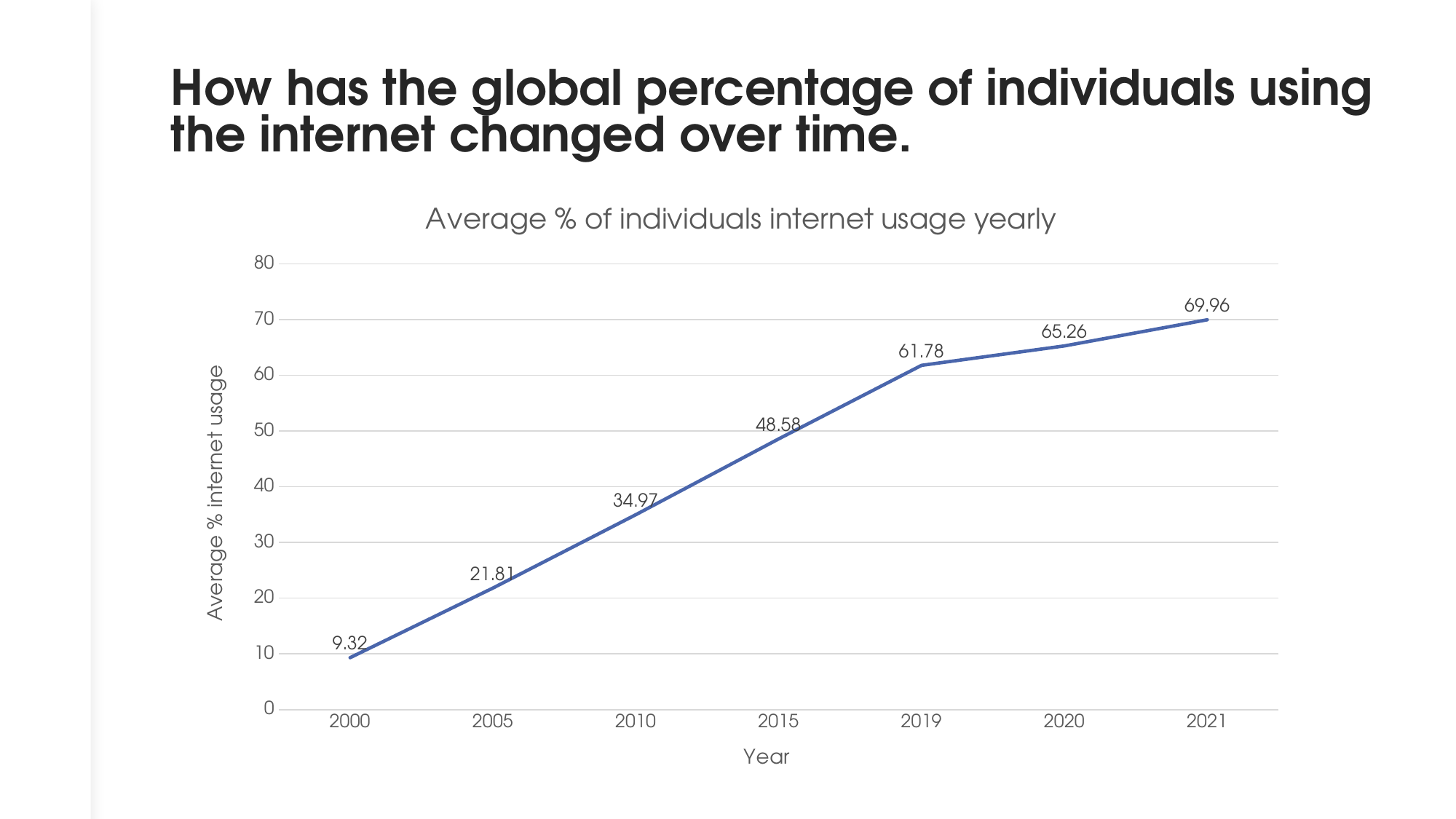

# How has the global percentage of individuals using the internet changed over time.

### Chart: Average % of individuals internet usage yearly

| Category | % Usage |
|---|---|
| 2000 | 9.323445 |
| 2005 | 21.814151 |
| 2010 | 34.971635 |
| 2015 | 48.584236 |
| 2019 | 61.776344 |
| 2020 | 65.26413 |
| 2021 | 69.956667 |